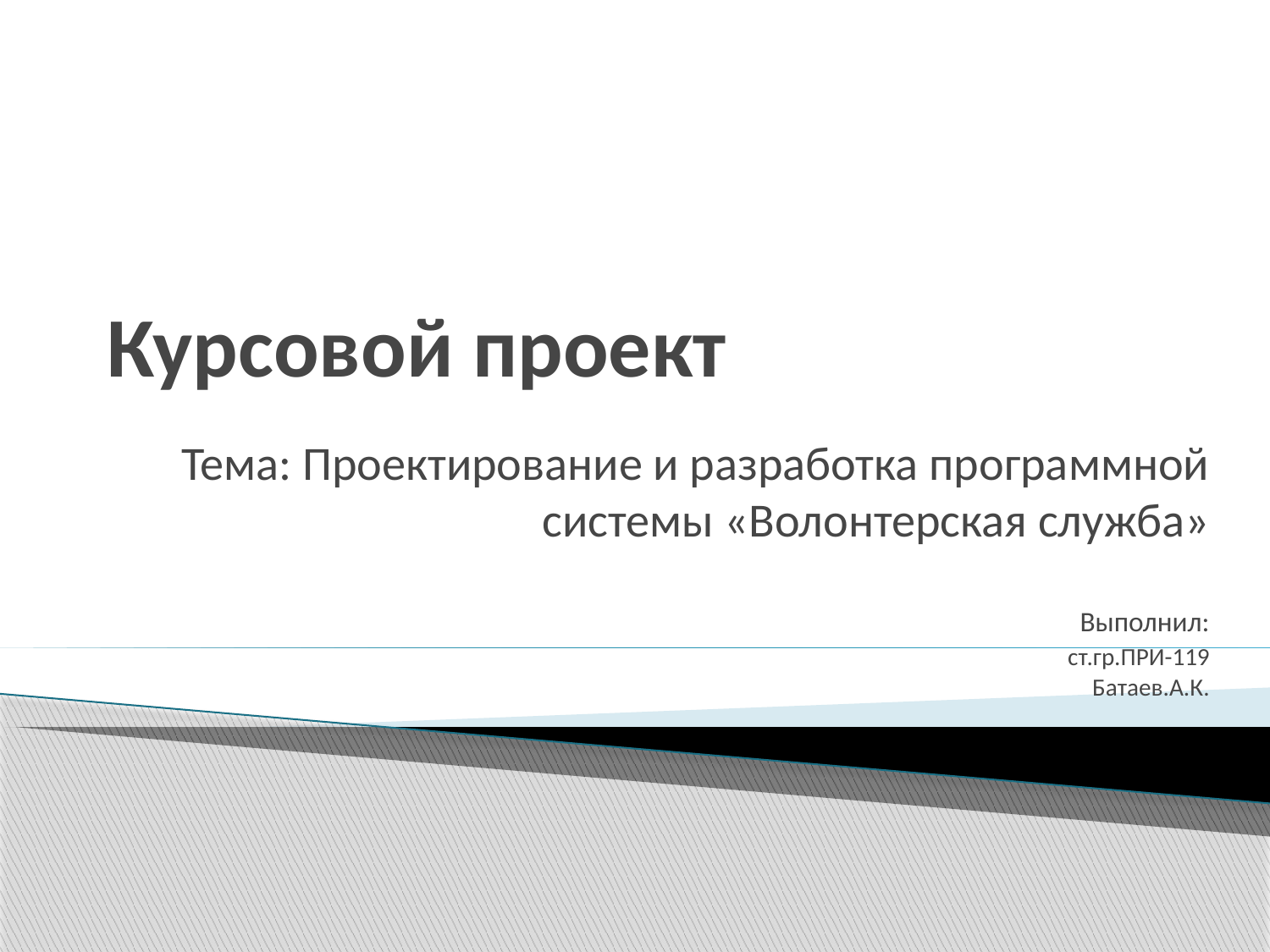

# Курсовой проект
Тема: Проектирование и разработка программной системы «Волонтерская служба»
Выполнил:
 ст.гр.ПРИ-119
Батаев.А.К.